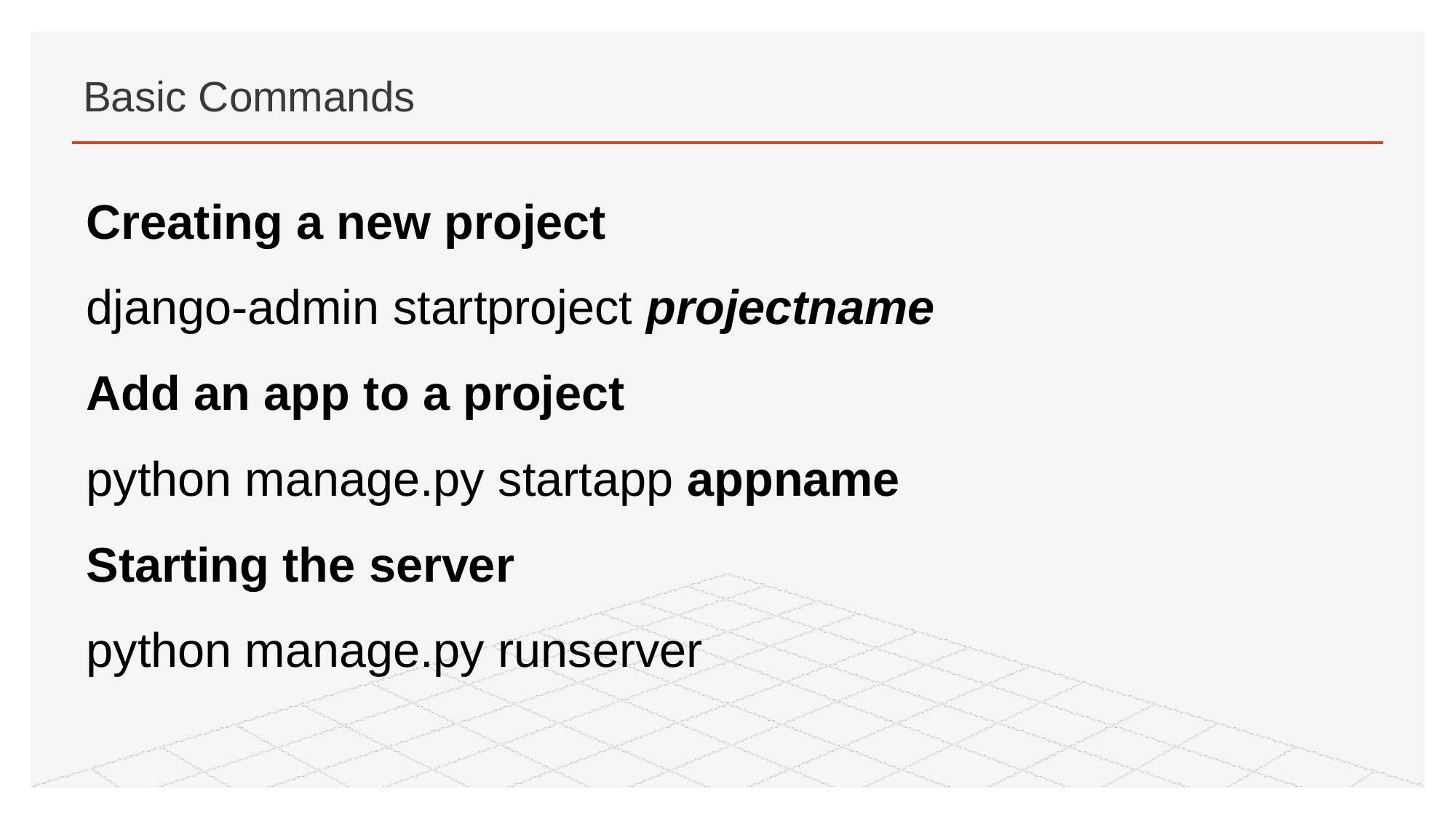

# Basic Commands
Creating a new project
django-admin startproject projectname
Add an app to a project
python manage.py startapp appname
Starting the server
python manage.py runserver